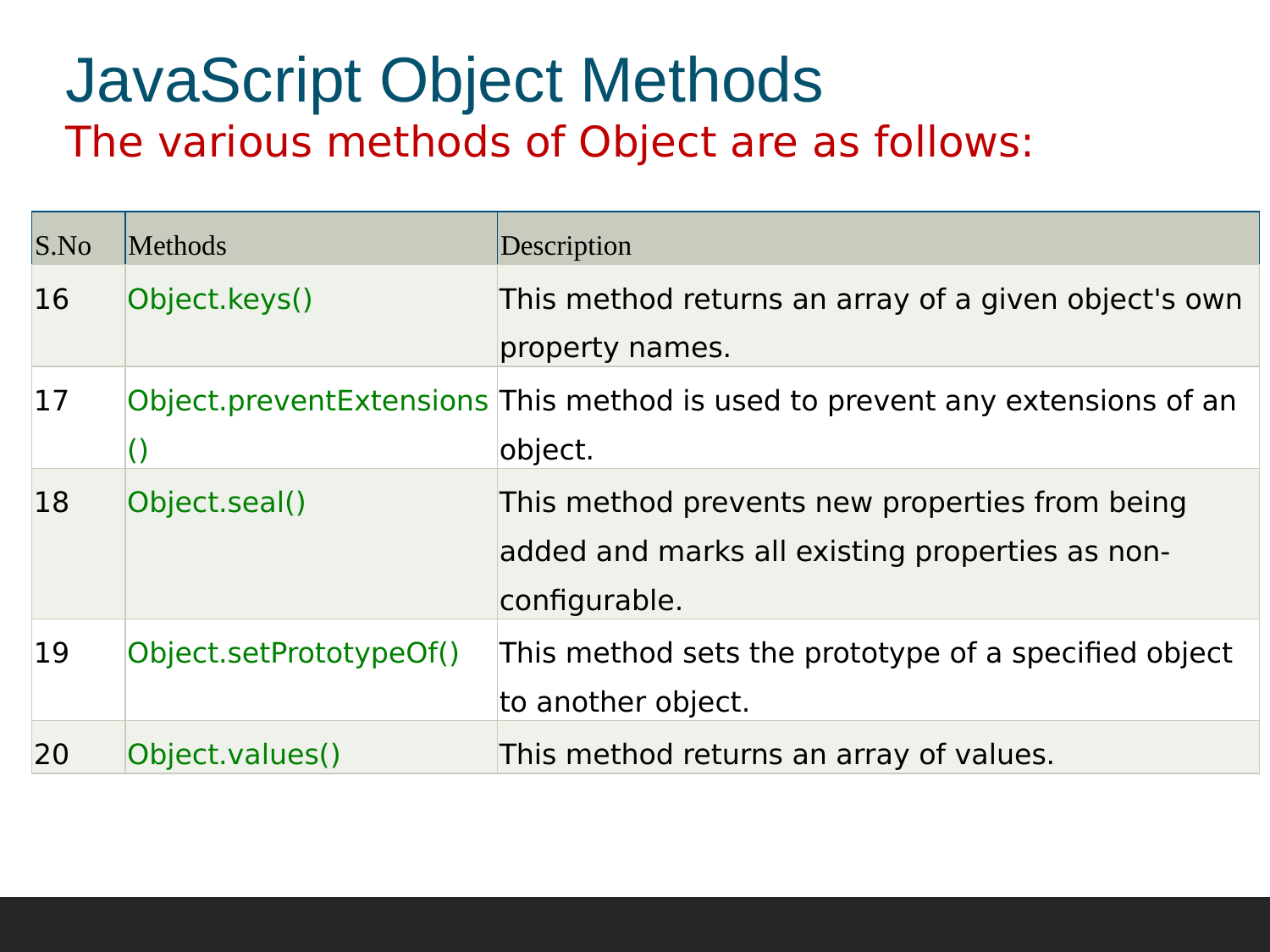

JavaScript Object Methods
The various methods of Object are as follows:
| S.No | Methods | Description |
| --- | --- | --- |
| 16 | Object.keys() | This method returns an array of a given object's own property names. |
| 17 | Object.preventExtensions() | This method is used to prevent any extensions of an object. |
| 18 | Object.seal() | This method prevents new properties from being added and marks all existing properties as non-configurable. |
| 19 | Object.setPrototypeOf() | This method sets the prototype of a specified object to another object. |
| 20 | Object.values() | This method returns an array of values. |